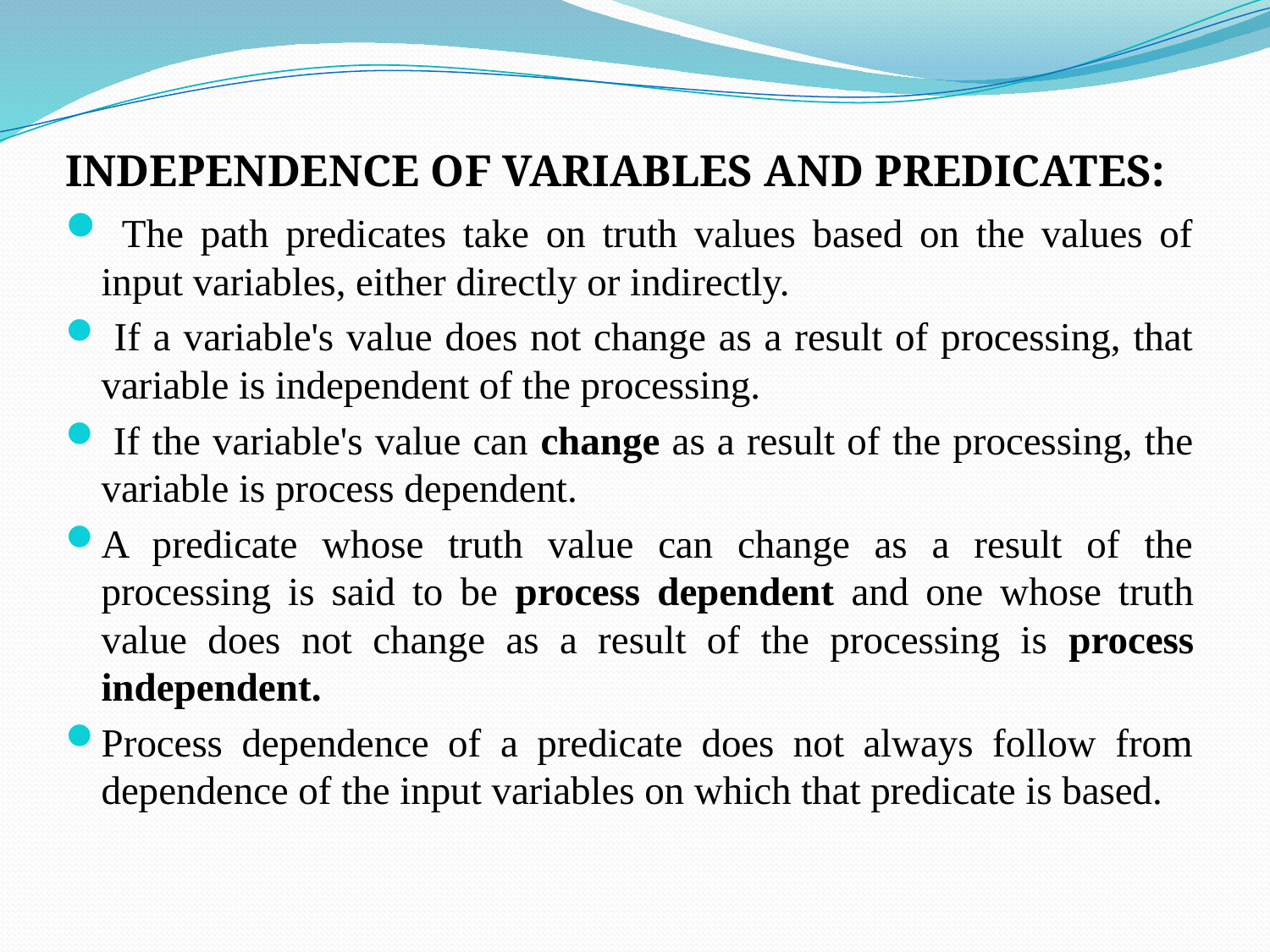

INDEPENDENCE OF VARIABLES AND PREDICATES:
 The path predicates take on truth values based on the values of input variables, either directly or indirectly.
 If a variable's value does not change as a result of processing, that variable is independent of the processing.
 If the variable's value can change as a result of the processing, the variable is process dependent.
A predicate whose truth value can change as a result of the processing is said to be process dependent and one whose truth value does not change as a result of the processing is process independent.
Process dependence of a predicate does not always follow from dependence of the input variables on which that predicate is based.